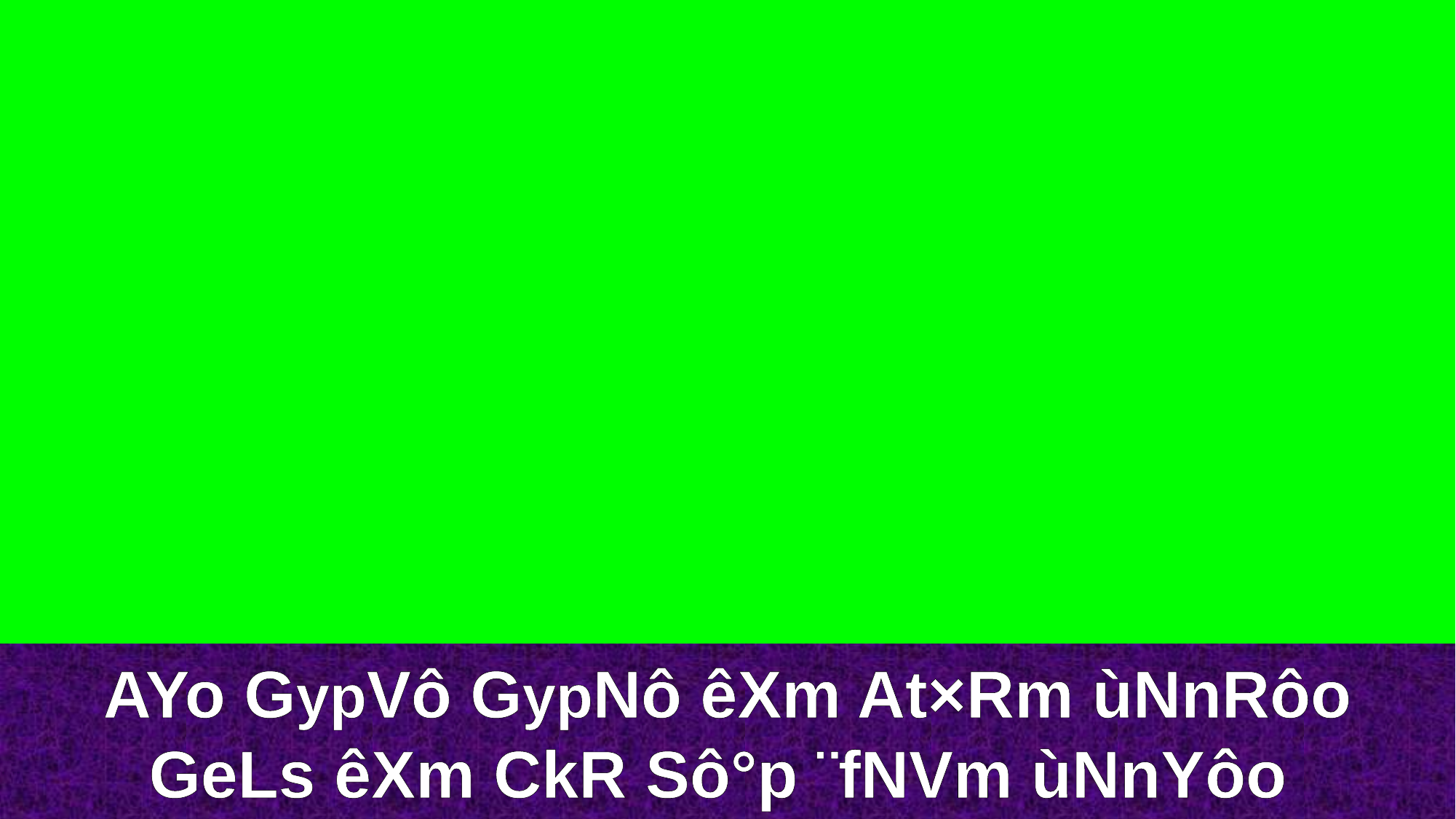

AYo GypVô GypNô êXm At×Rm ùNnRôo
GeLs êXm CkR Sô°p ¨fNVm ùNnYôo